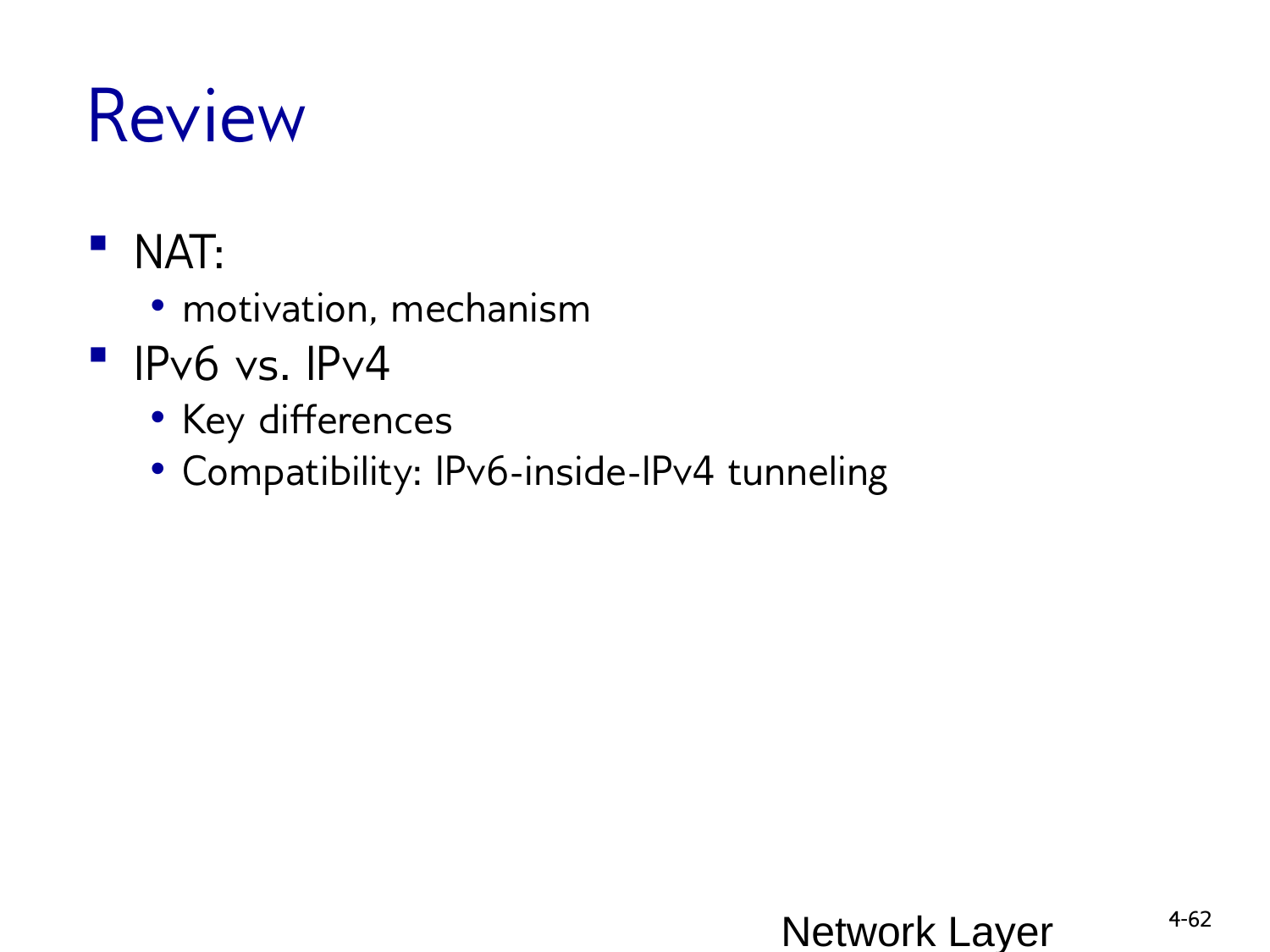

# Review
NAT:
motivation, mechanism
IPv6 vs. IPv4
Key differences
Compatibility: IPv6-inside-IPv4 tunneling
Network Layer
4-62